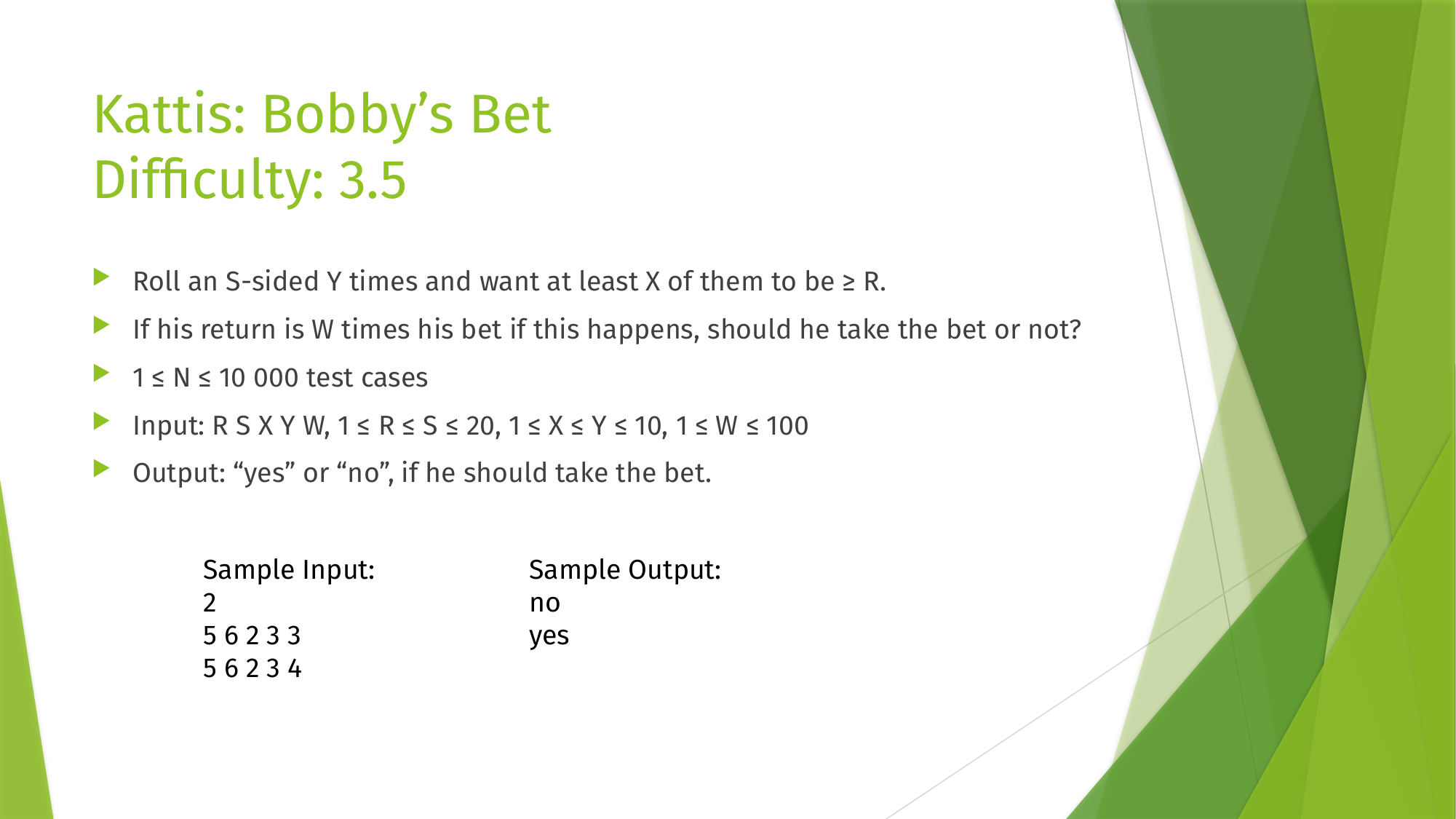

# Kattis: Bobby’s Bet Difficulty: 3.5
Roll an S-sided Y times and want at least X of them to be ≥ R.
If his return is W times his bet if this happens, should he take the bet or not?
1 ≤ N ≤ 10 000 test cases
Input: R S X Y W, 1 ≤ R ≤ S ≤ 20, 1 ≤ X ≤ Y ≤ 10, 1 ≤ W ≤ 100
Output: “yes” or “no”, if he should take the bet.

Sample Input:
2
5 6 2 3 3
5 6 2 3 4
Sample Output:
no
yes